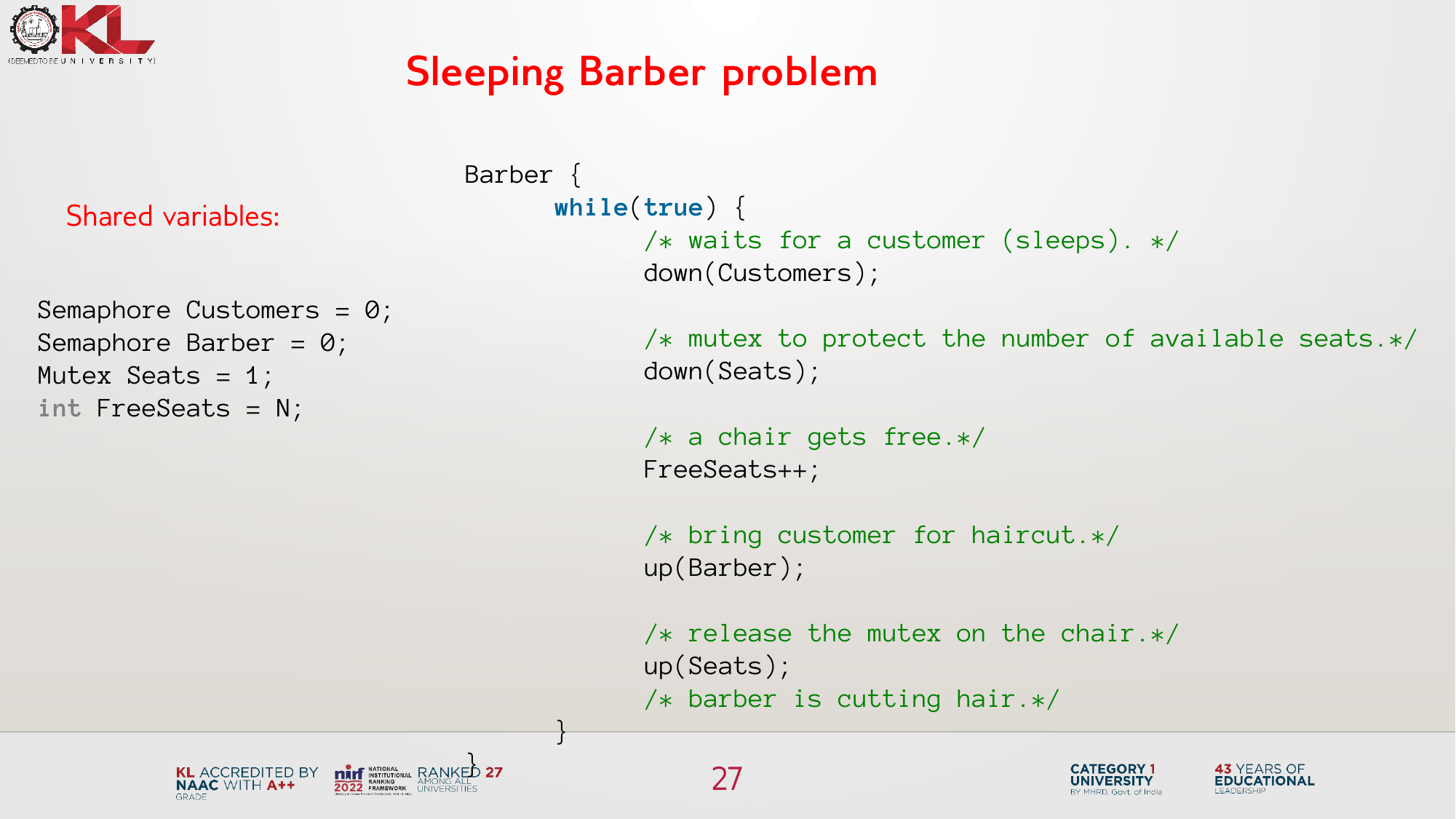

Sleeping Barber problem
Barber {
      while(true) {
            /* waits for a customer (sleeps). */
            down(Customers);

            /* mutex to protect the number of available seats.*/
            down(Seats);

            /* a chair gets free.*/
            FreeSeats++;

            /* bring customer for haircut.*/
            up(Barber);

            /* release the mutex on the chair.*/
            up(Seats);
            /* barber is cutting hair.*/
      }
}
Shared variables:
Semaphore Customers = 0;
Semaphore Barber = 0;
Mutex Seats = 1;
int FreeSeats = N;
27